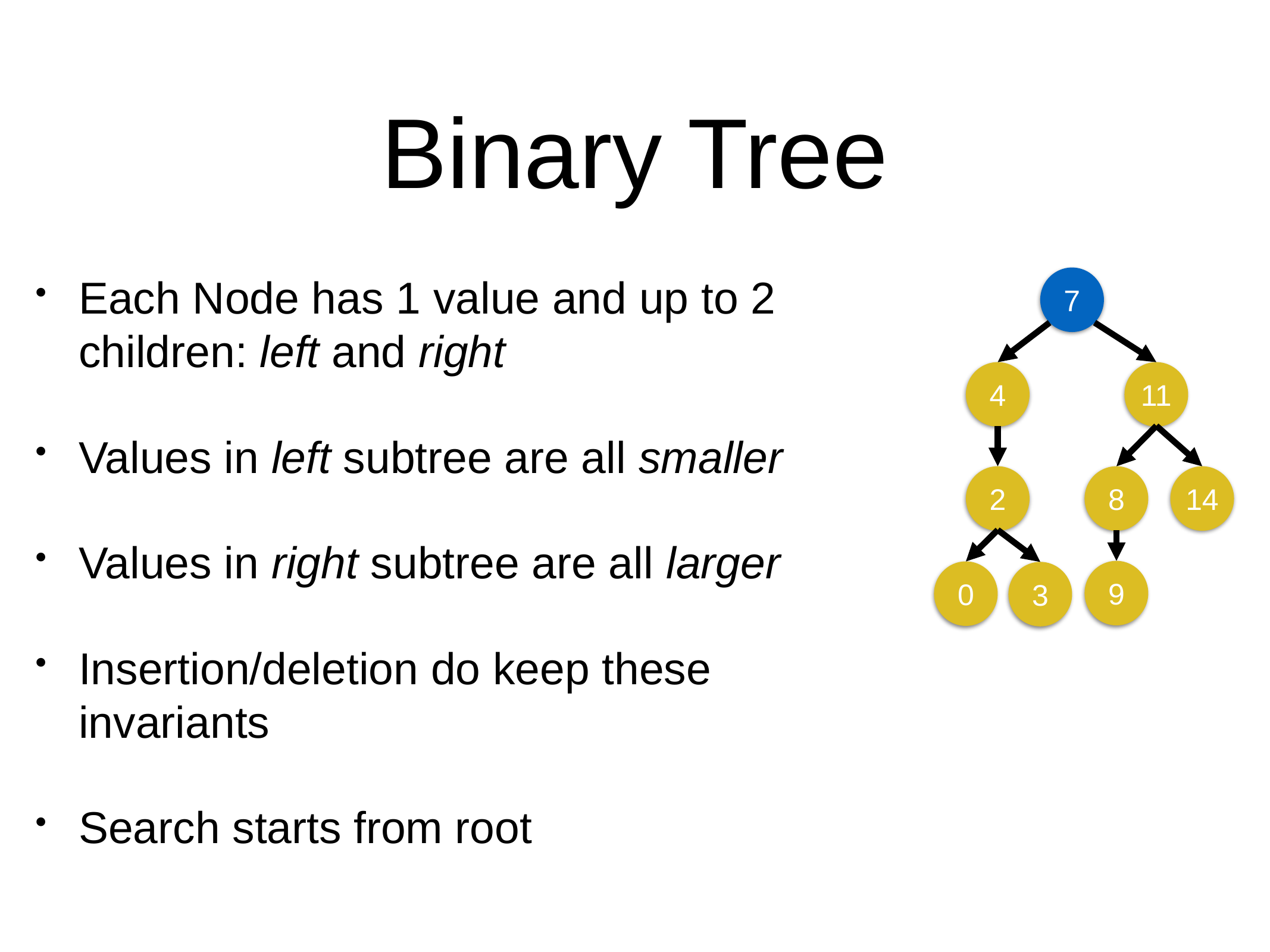

# Binary Tree
Each Node has 1 value and up to 2 children: left and right
Values in left subtree are all smaller
Values in right subtree are all larger
Insertion/deletion do keep these invariants
Search starts from root
7
4
11
2
8
14
9
0
3